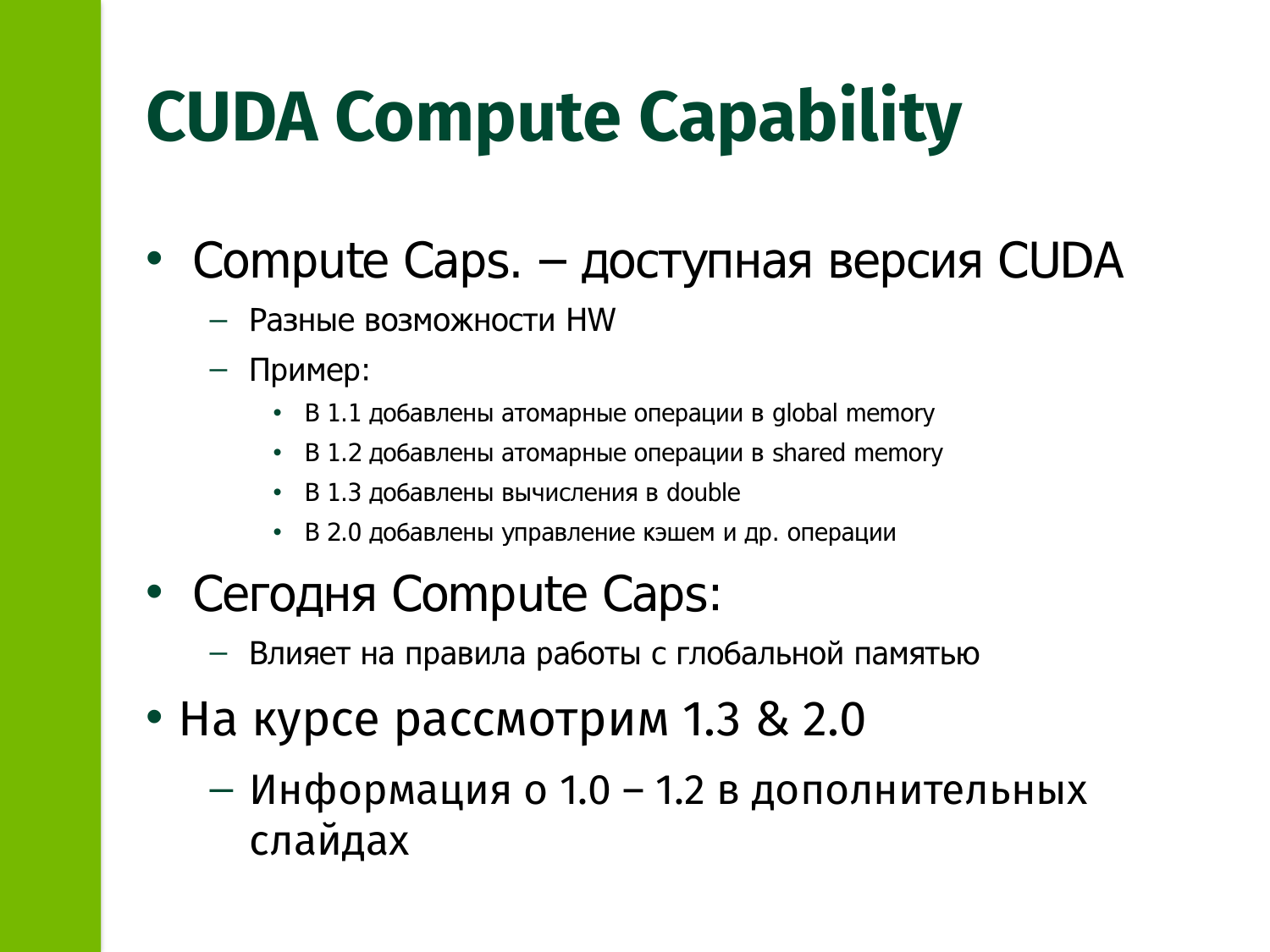

# CUDA Compute Capability
Compute Caps. – доступная версия CUDA
Разные возможности HW
Пример:
В 1.1 добавлены атомарные операции в global memory
В 1.2 добавлены атомарные операции в shared memory
В 1.3 добавлены вычисления в double
В 2.0 добавлены управление кэшем и др. операции
Сегодня Compute Caps:
Влияет на правила работы с глобальной памятью
На курсе рассмотрим 1.3 & 2.0
Информация о 1.0 – 1.2 в дополнительных слайдах